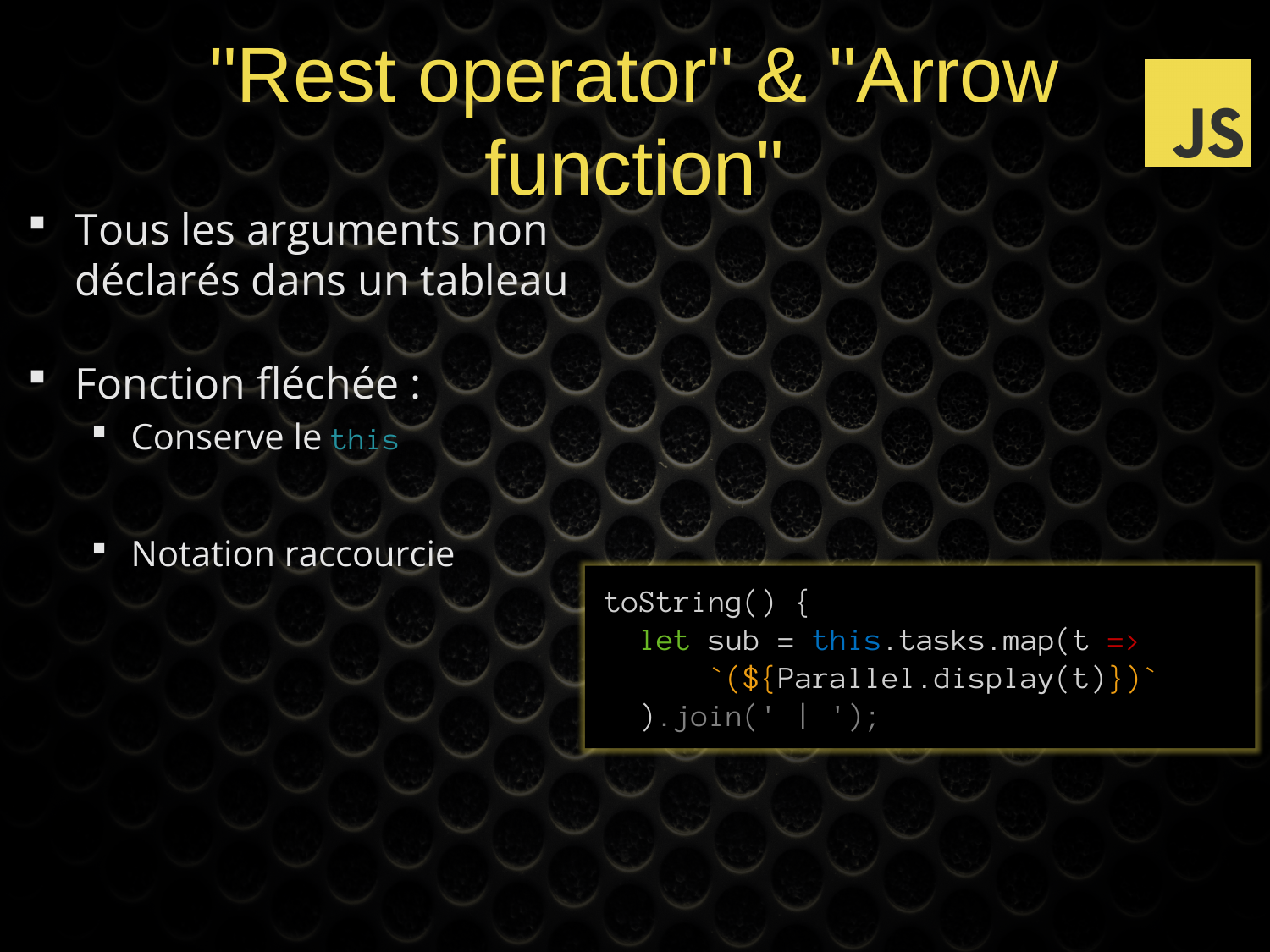

# "Rest operator" & "Arrow function"
Tous les arguments non déclarés dans un tableau

Fonction fléchée :
Conserve le this

Notation raccourcie

toString() {
  let sub = this.tasks.map(t =>
      `(${Parallel.display(t)})`
  ).join(' | ');